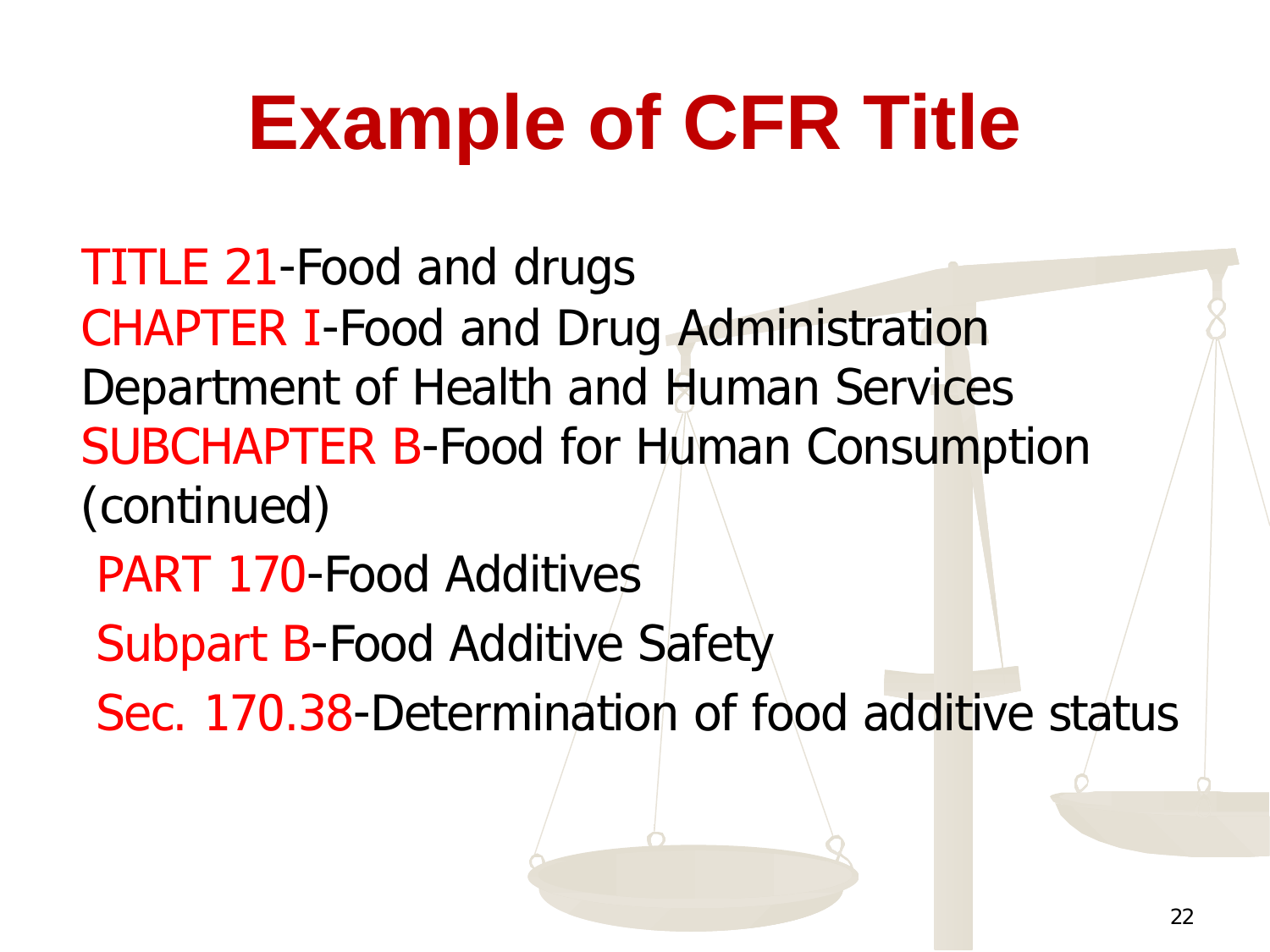

# Example of CFR Title
	TITLE 21-Food and drugs
CHAPTER I-Food and Drug Administration Department of Health and Human Services SUBCHAPTER B-Food for Human Consumption (continued)
PART 170-Food Additives
Subpart B-Food Additive Safety
Sec. 170.38-Determination of food additive status
22